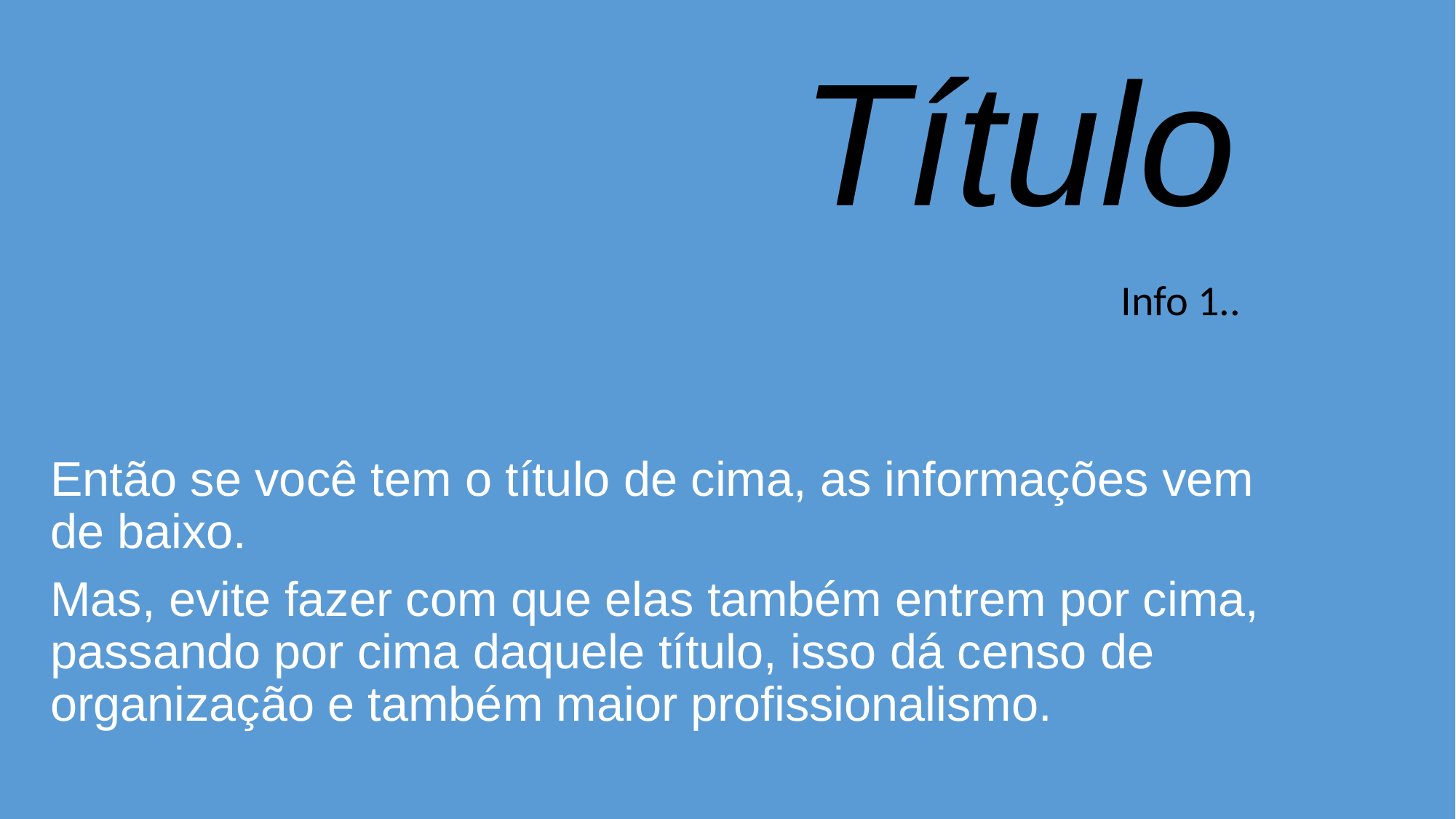

# Título
Info 1..
Então se você tem o título de cima, as informações vem de baixo.
Mas, evite fazer com que elas também entrem por cima, passando por cima daquele título, isso dá censo de organização e também maior profissionalismo.